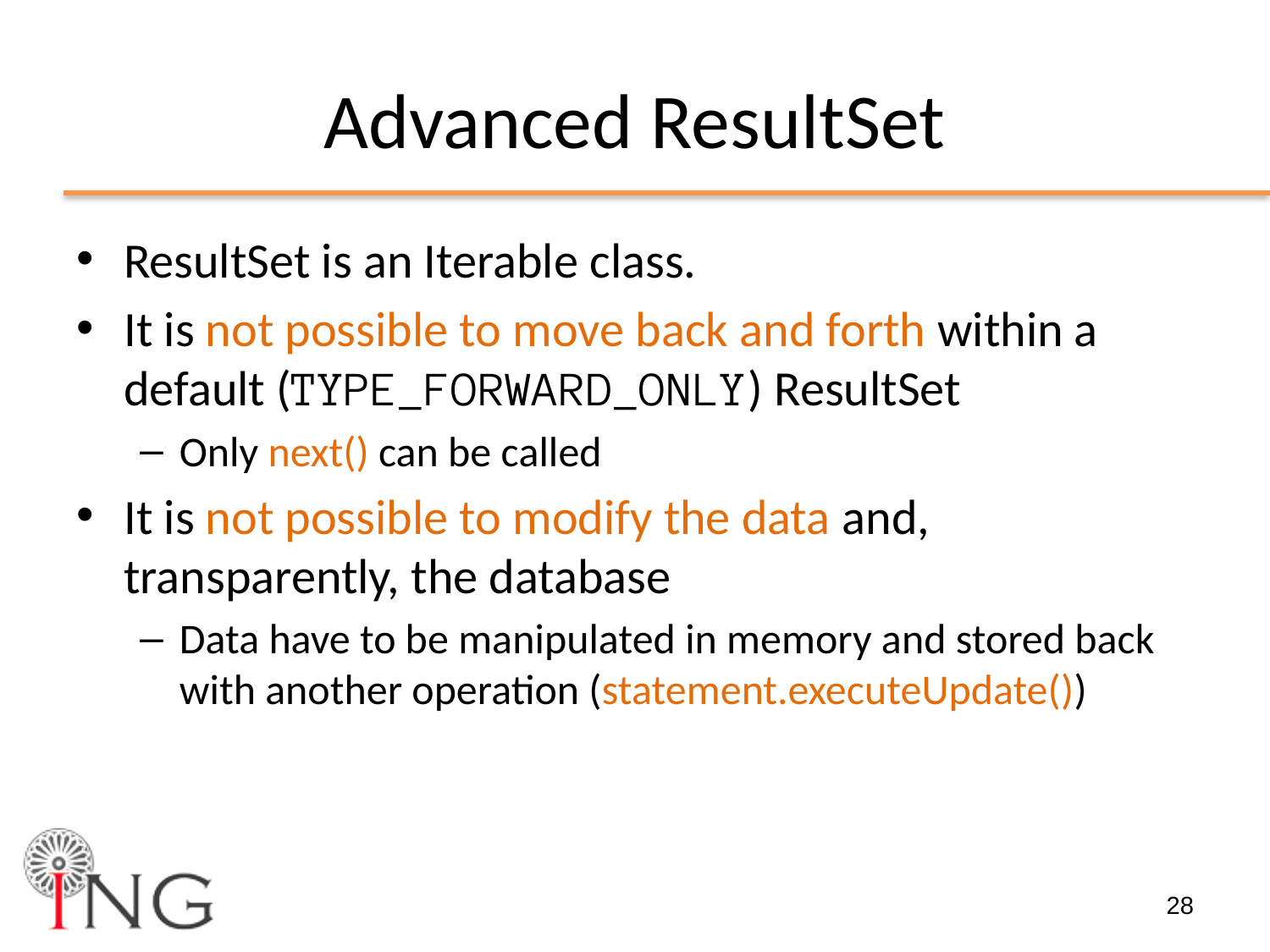

# Advanced ResultSet
ResultSet is an Iterable class.
It is not possible to move back and forth within a default (TYPE_FORWARD_ONLY) ResultSet
Only next() can be called
It is not possible to modify the data and, transparently, the database
Data have to be manipulated in memory and stored back with another operation (statement.executeUpdate())
28